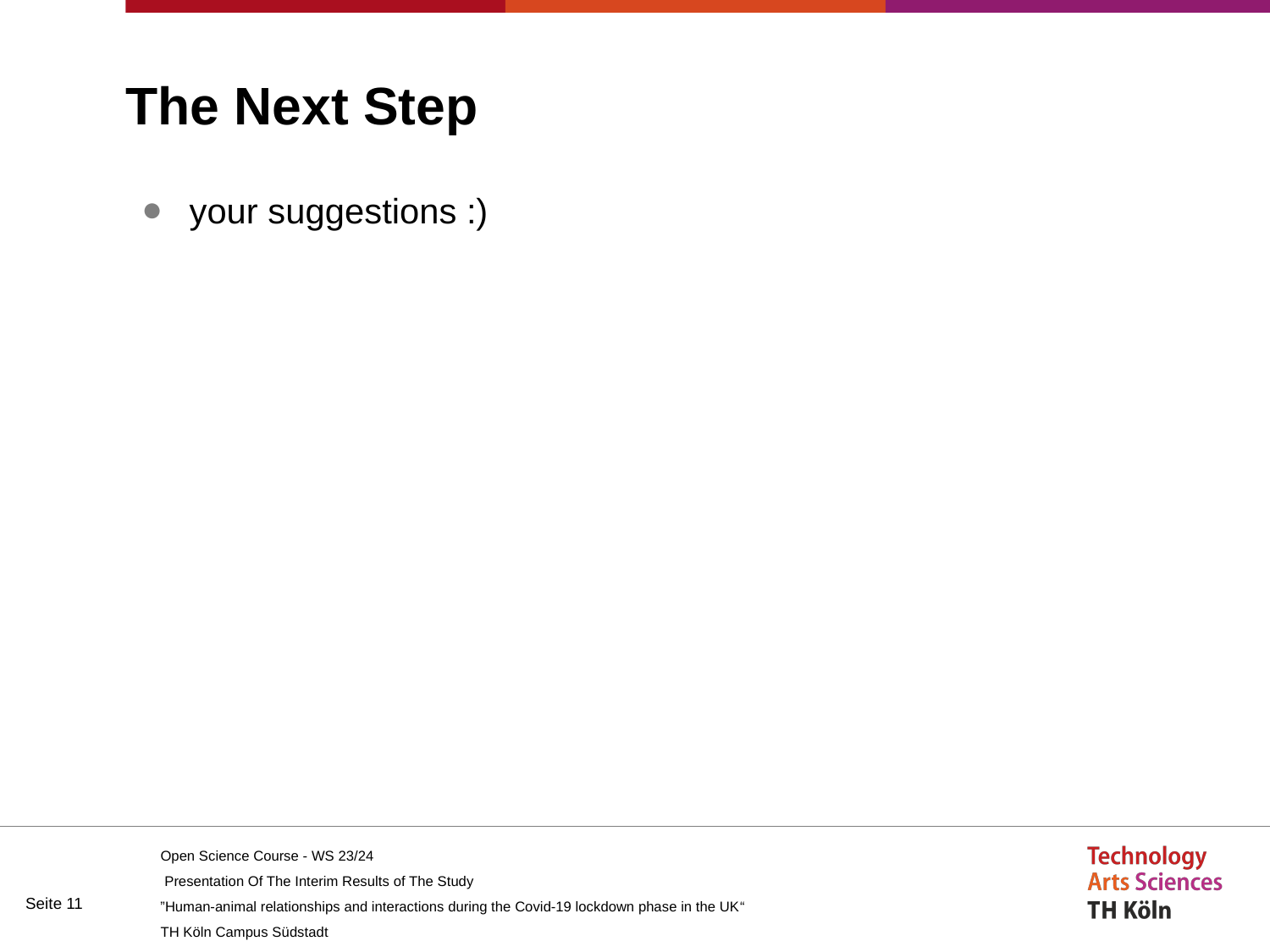

# The Next Step
your suggestions :)
Open Science Course - WS 23/24
Presentation Of The Interim Results of The Study
“Human-animal relationships and interactions during the Covid-19 lockdown phase in the UK”
TH Köln Campus Südstadt
Seite 11